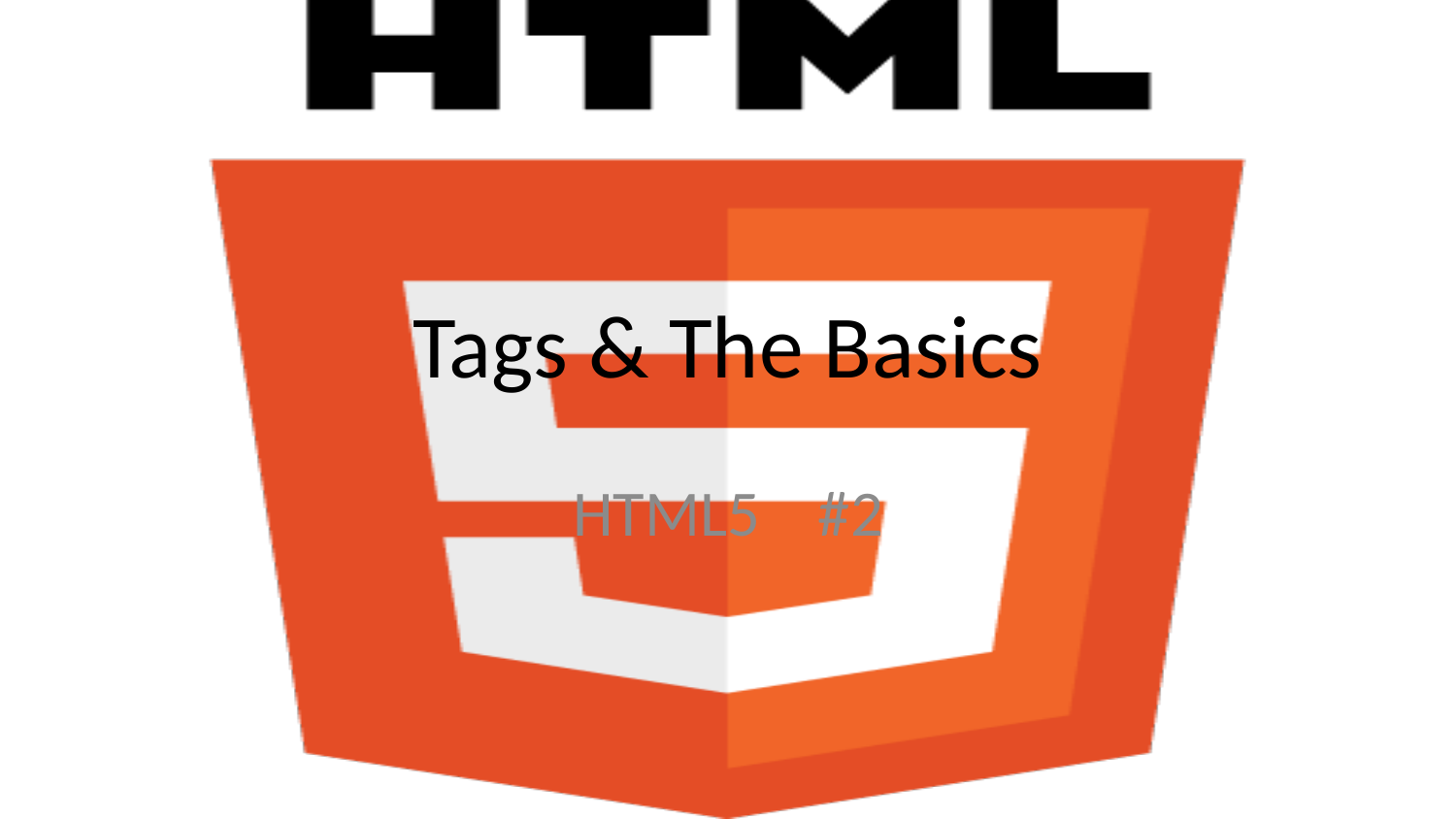

# Tags & The Basics
HTML5    #2